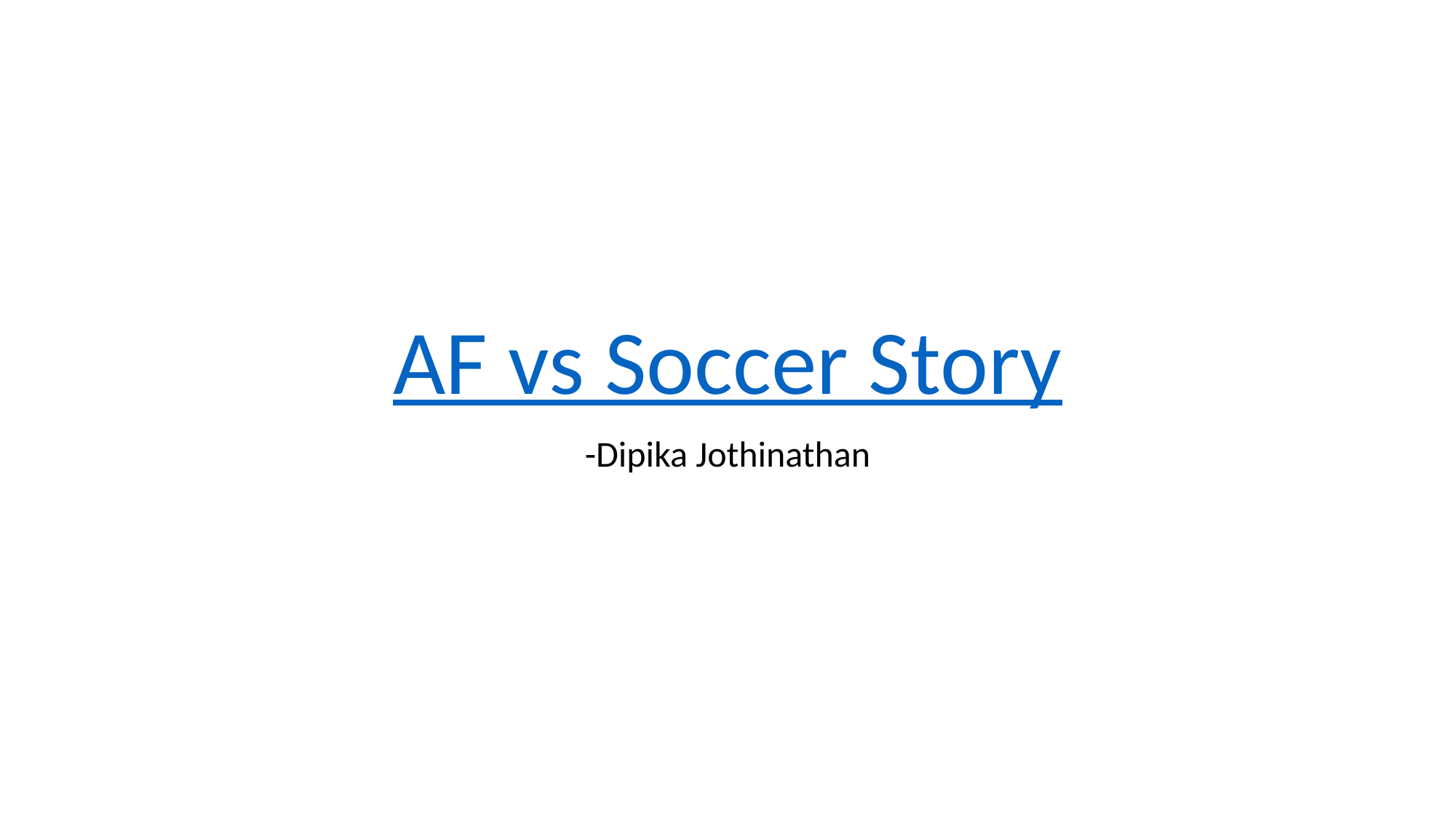

# AF vs Soccer Story
-Dipika Jothinathan